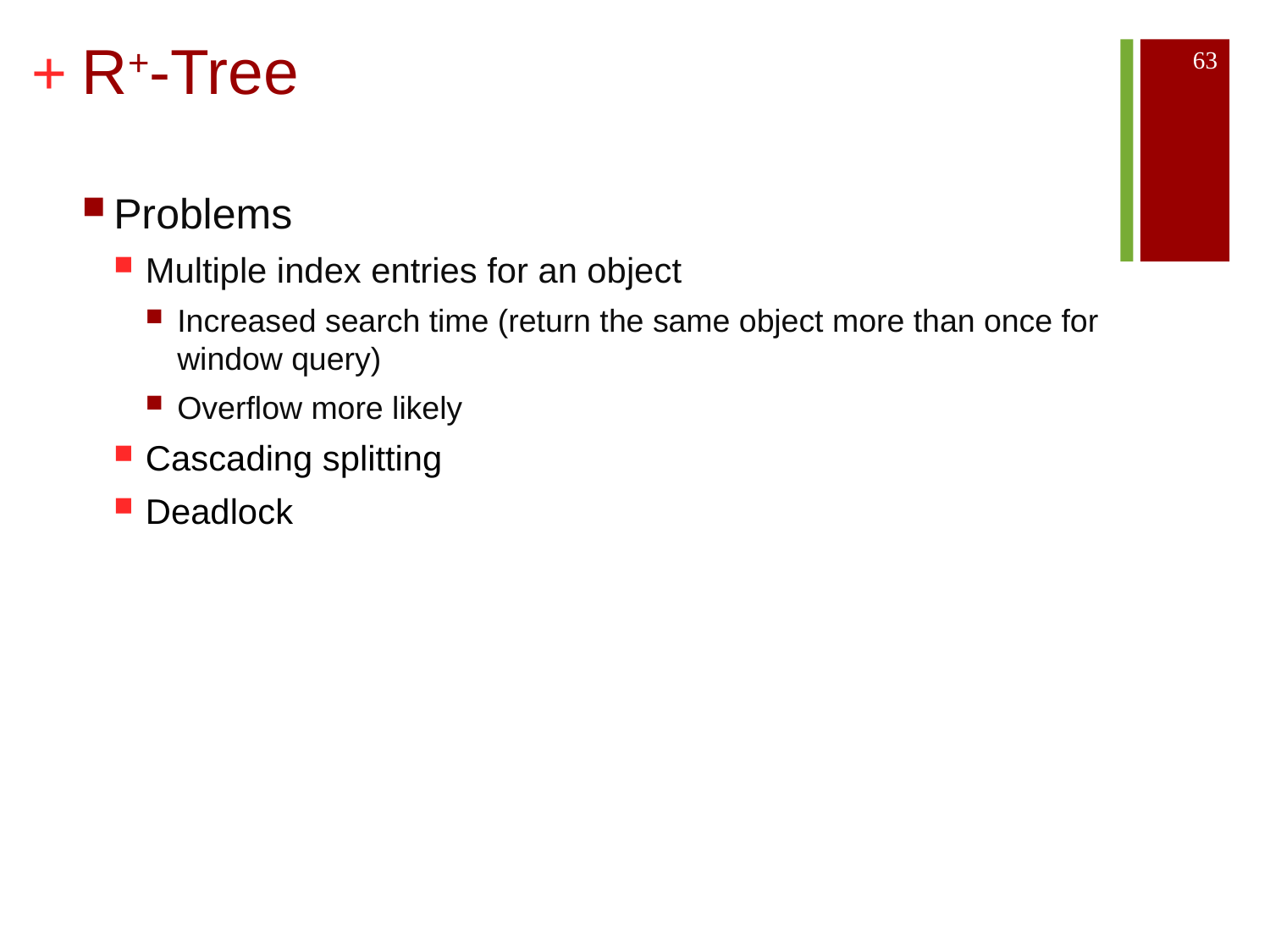

# R+-Tree
63
Problems
Multiple index entries for an object
Increased search time (return the same object more than once for window query)
Overflow more likely
Cascading splitting
Deadlock